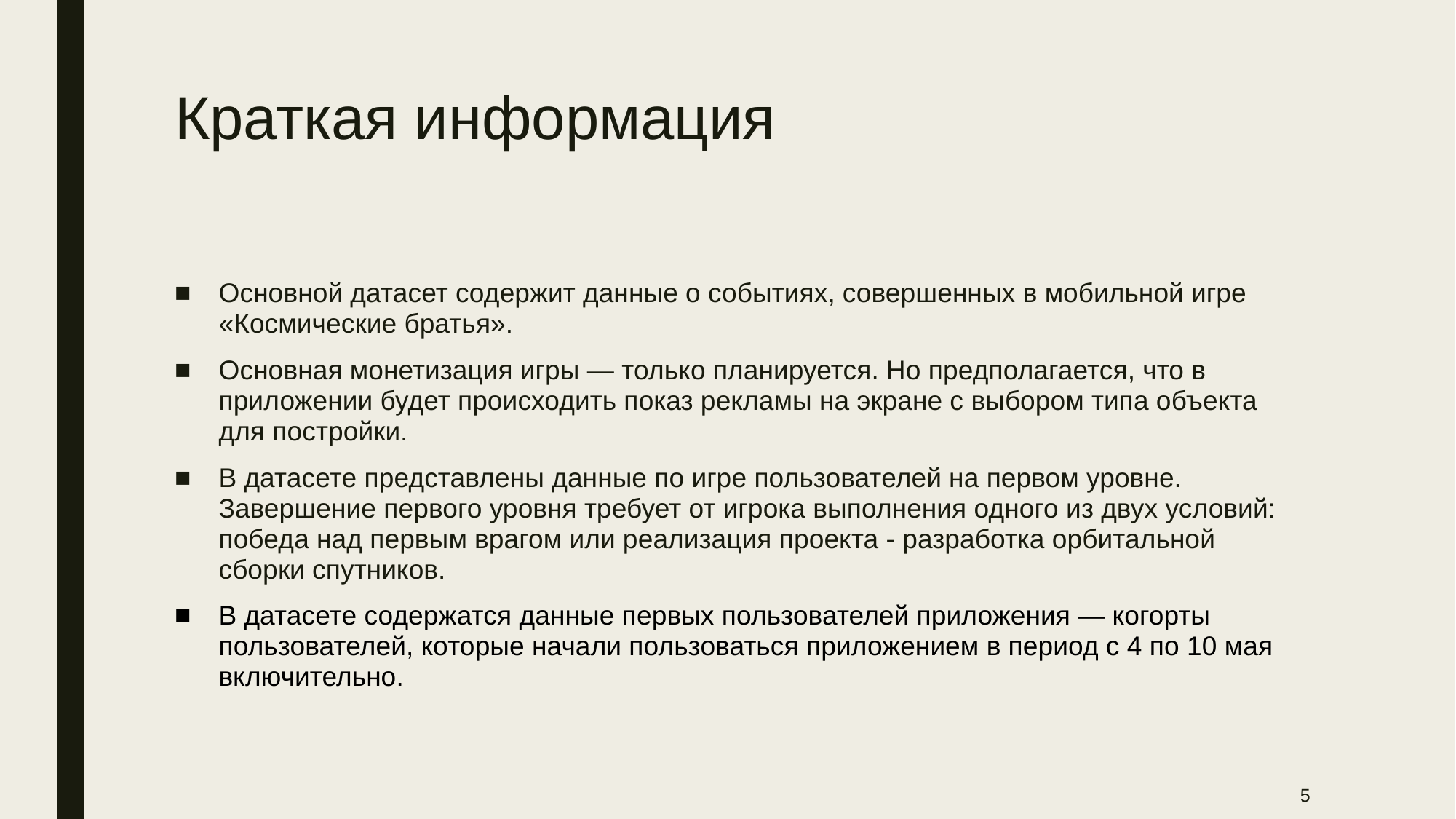

# Краткая информация
Основной датасет содержит данные о событиях, совершенных в мобильной игре «Космические братья».
Основная монетизация игры — только планируется. Но предполагается, что в приложении будет происходить показ рекламы на экране с выбором типа объекта для постройки.
В датасете представлены данные по игре пользователей на первом уровне. Завершение первого уровня требует от игрока выполнения одного из двух условий: победа над первым врагом или реализация проекта - разработка орбитальной сборки спутников.
В датасете содержатся данные первых пользователей приложения — когорты пользователей, которые начали пользоваться приложением в период с 4 по 10 мая включительно.
5